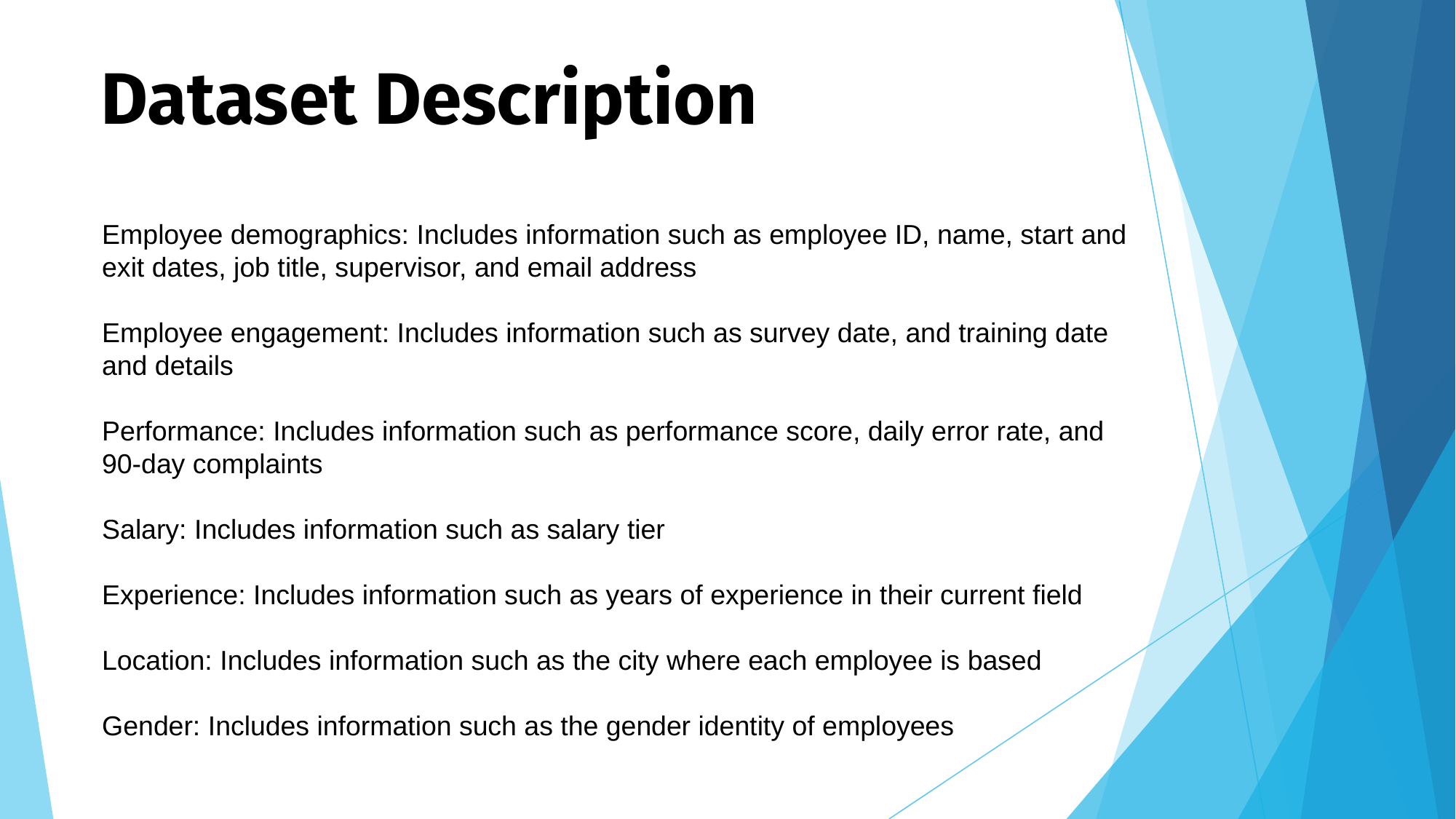

# Dataset Description
Employee demographics: Includes information such as employee ID, name, start and exit dates, job title, supervisor, and email address

Employee engagement: Includes information such as survey date, and training date and details

Performance: Includes information such as performance score, daily error rate, and 90-day complaints

Salary: Includes information such as salary tier

Experience: Includes information such as years of experience in their current field

Location: Includes information such as the city where each employee is based

Gender: Includes information such as the gender identity of employees